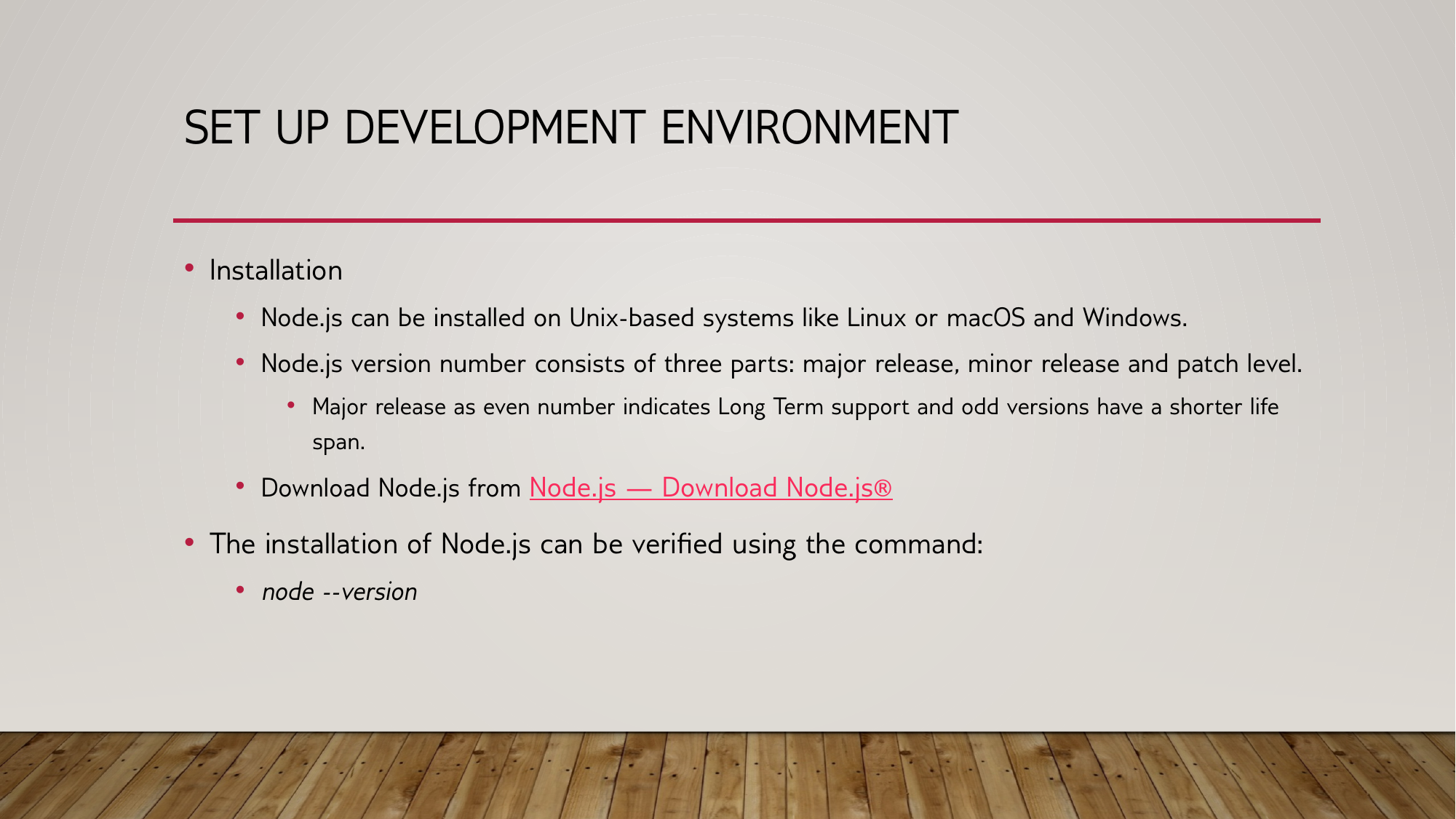

# Set Up Development Environment
Installation
Node.js can be installed on Unix-based systems like Linux or macOS and Windows.
Node.js version number consists of three parts: major release, minor release and patch level.
Major release as even number indicates Long Term support and odd versions have a shorter life span.
Download Node.js from Node.js — Download Node.js®
The installation of Node.js can be verified using the command:
node --version